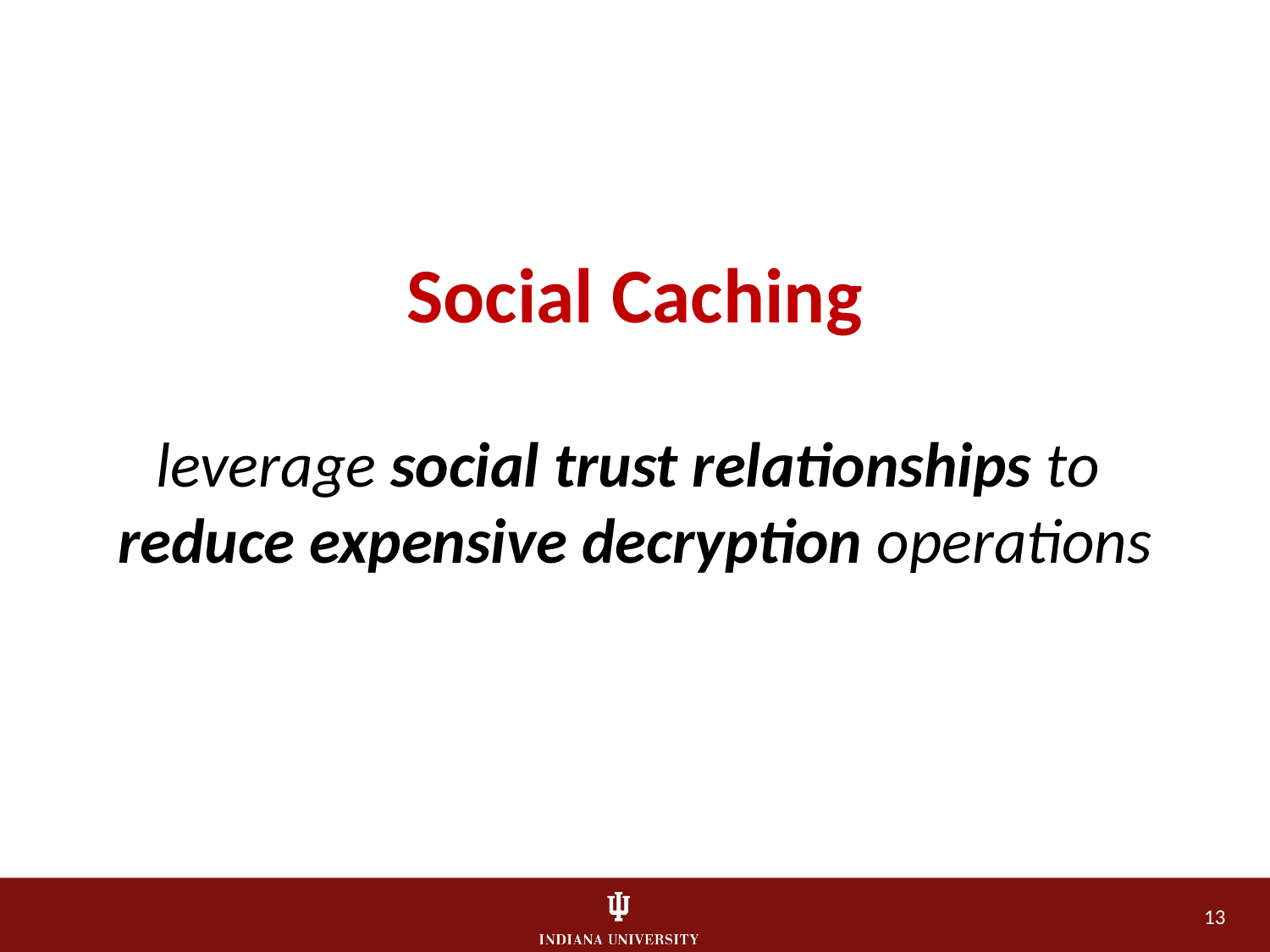

# Social Caching leverage social trust relationships to reduce expensive decryption operations
13